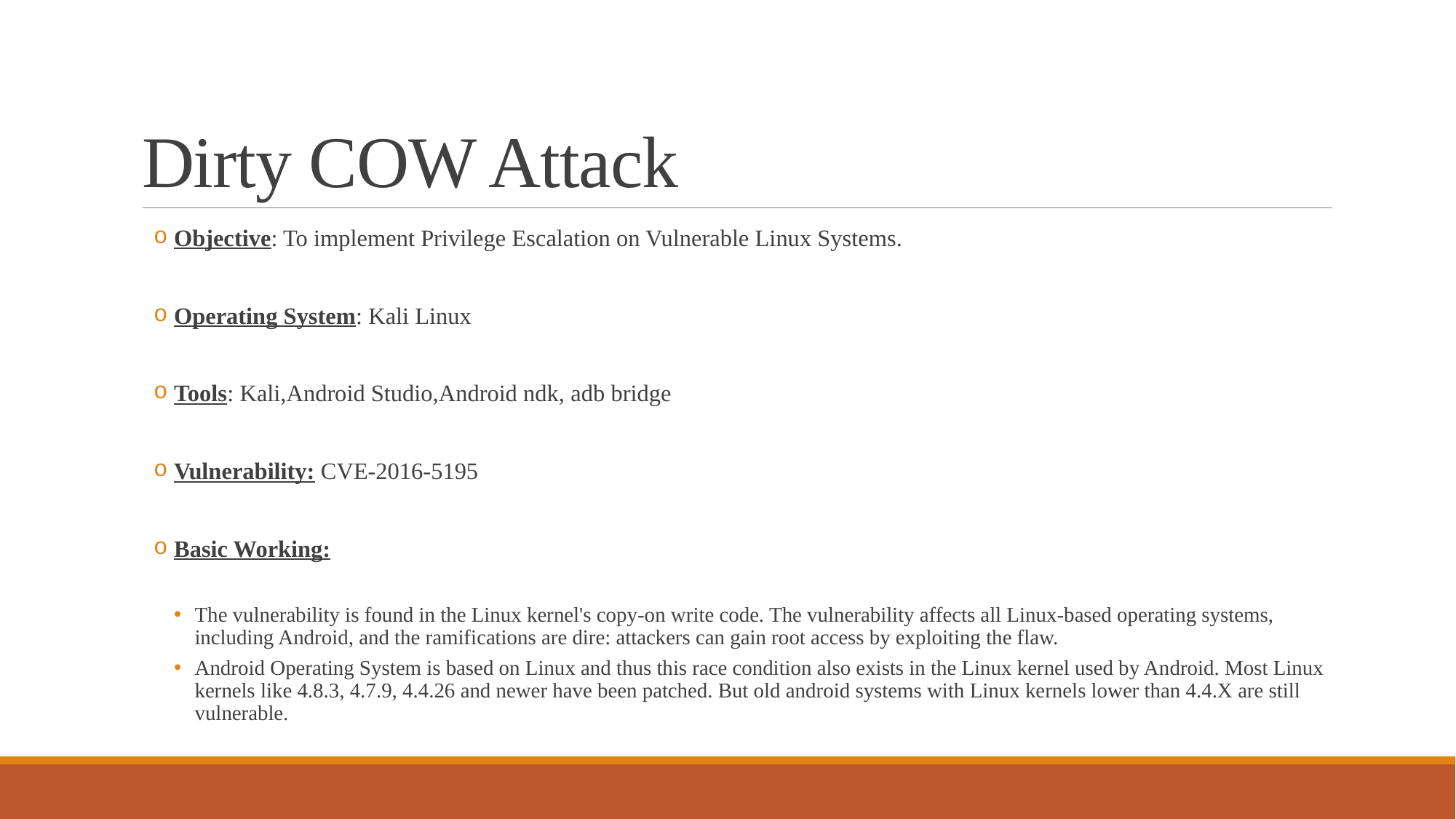

# Dirty COW Attack
Objective: To implement Privilege Escalation on Vulnerable Linux Systems.

Operating System: Kali Linux

Tools: Kali,Android Studio,Android ndk, adb bridge

Vulnerability: CVE-2016-5195

Basic Working:

The vulnerability is found in the Linux kernel's copy-on write code. The vulnerability affects all Linux-based operating systems, including Android, and the ramifications are dire: attackers can gain root access by exploiting the flaw.
Android Operating System is based on Linux and thus this race condition also exists in the Linux kernel used by Android. Most Linux kernels like 4.8.3, 4.7.9, 4.4.26 and newer have been patched. But old android systems with Linux kernels lower than 4.4.X are still vulnerable.